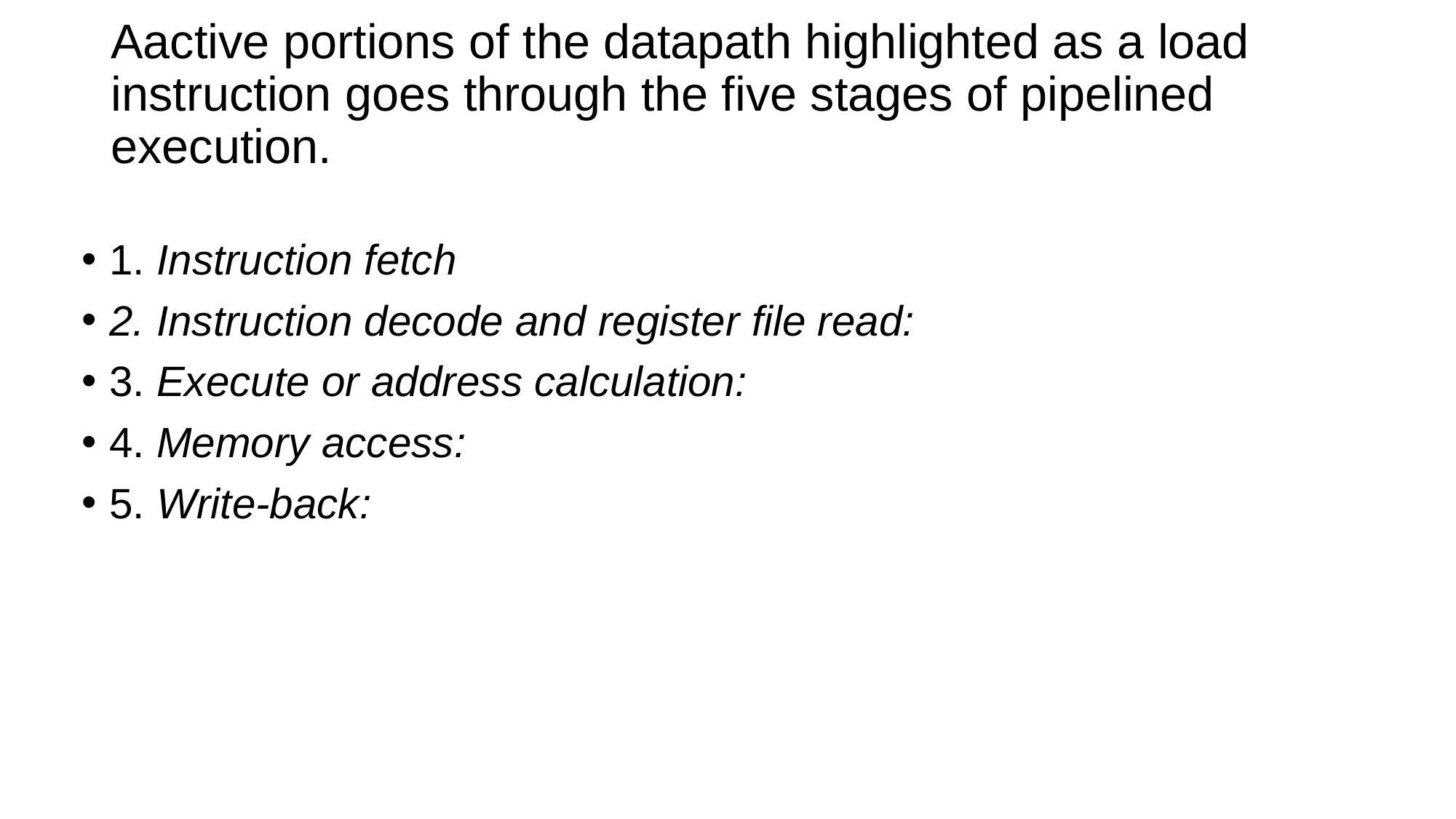

# Aactive portions of the datapath highlighted as a load instruction goes through the five stages of pipelined execution.
1. Instruction fetch
2. Instruction decode and register file read:
3. Execute or address calculation:
4. Memory access:
5. Write-back: